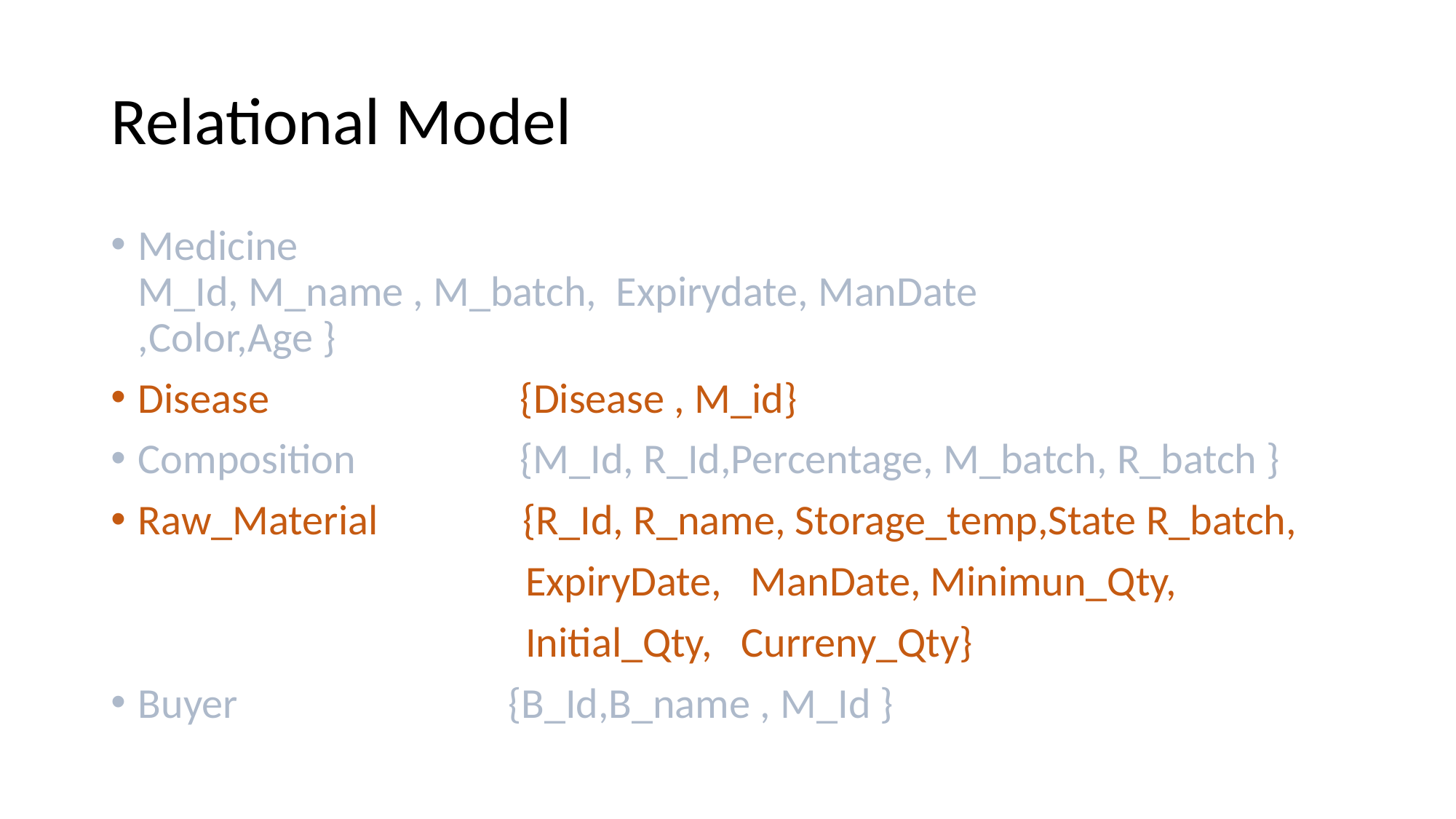

# Relational Model
Medicine                     M_Id, M_name , M_batch,  Expirydate, ManDate                                     ,Color,Age }
Disease                          {Disease , M_id}
Composition                 {M_Id, R_Id,Percentage, M_batch, R_batch }
Raw_Material               {R_Id, R_name, Storage_temp,State R_batch,
                                           ExpiryDate,   ManDate, Minimun_Qty,
                                           Initial_Qty,   Curreny_Qty}
Buyer                            {B_Id,B_name , M_Id }